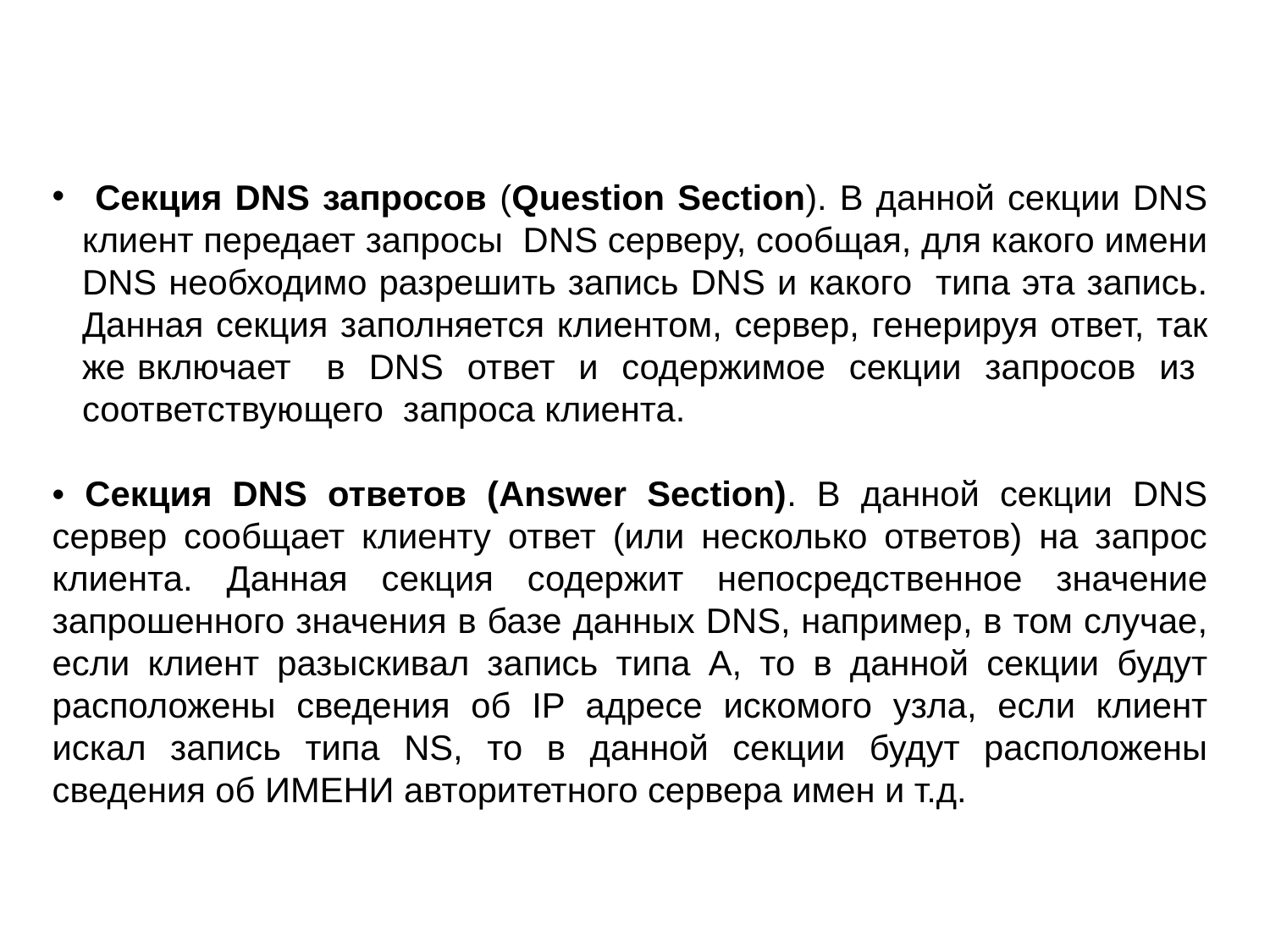

Секция DNS запросов (Question Section). В данной секции DNS клиент передает запросы  DNS серверу, сообщая, для какого имени DNS необходимо разрешить запись DNS и какого  типа эта запись. Данная секция заполняется клиентом, сервер, генерируя ответ, так же включает   в  DNS  ответ  и  содержимое  секции  запросов  из  соответствующего  запроса клиента.

• Секция DNS ответов (Answer Section). В данной секции DNS сервер сообщает клиенту ответ (или несколько ответов) на запрос клиента. Данная секция содержит непосредственное значение запрошенного значения в базе данных DNS, например, в том случае, если клиент разыскивал запись типа А, то в данной секции будут расположены сведения об IP адресе искомого узла, если клиент искал запись типа NS, то в данной секции будут расположены сведения об ИМЕНИ авторитетного сервера имен и т.д.